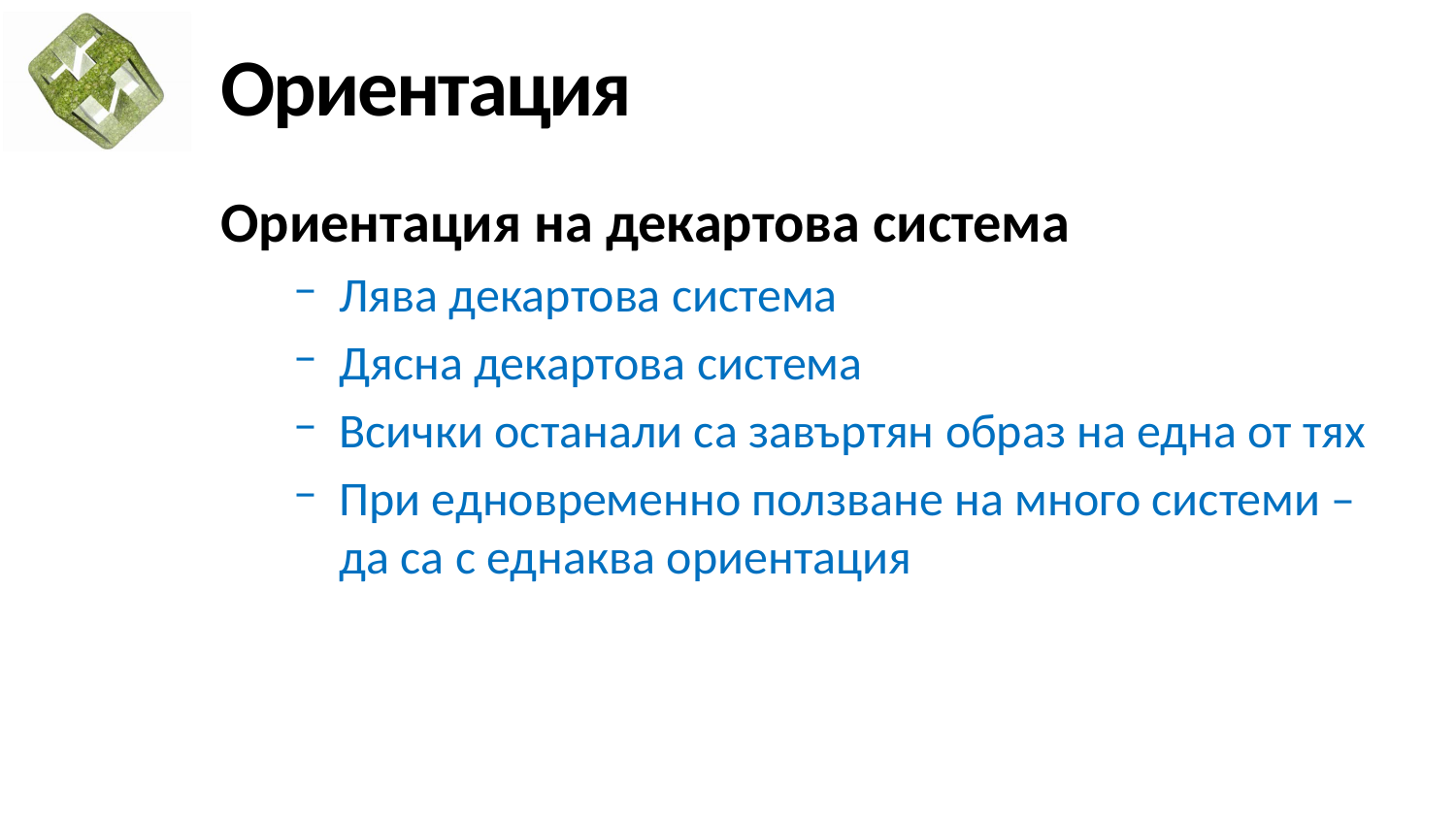

# Ориентация
Ориентация на декартова система
Лява декартова система
Дясна декартова система
Всички останали са завъртян образ на една от тях
При едновременно ползване на много системи –
да са с еднаква ориентация